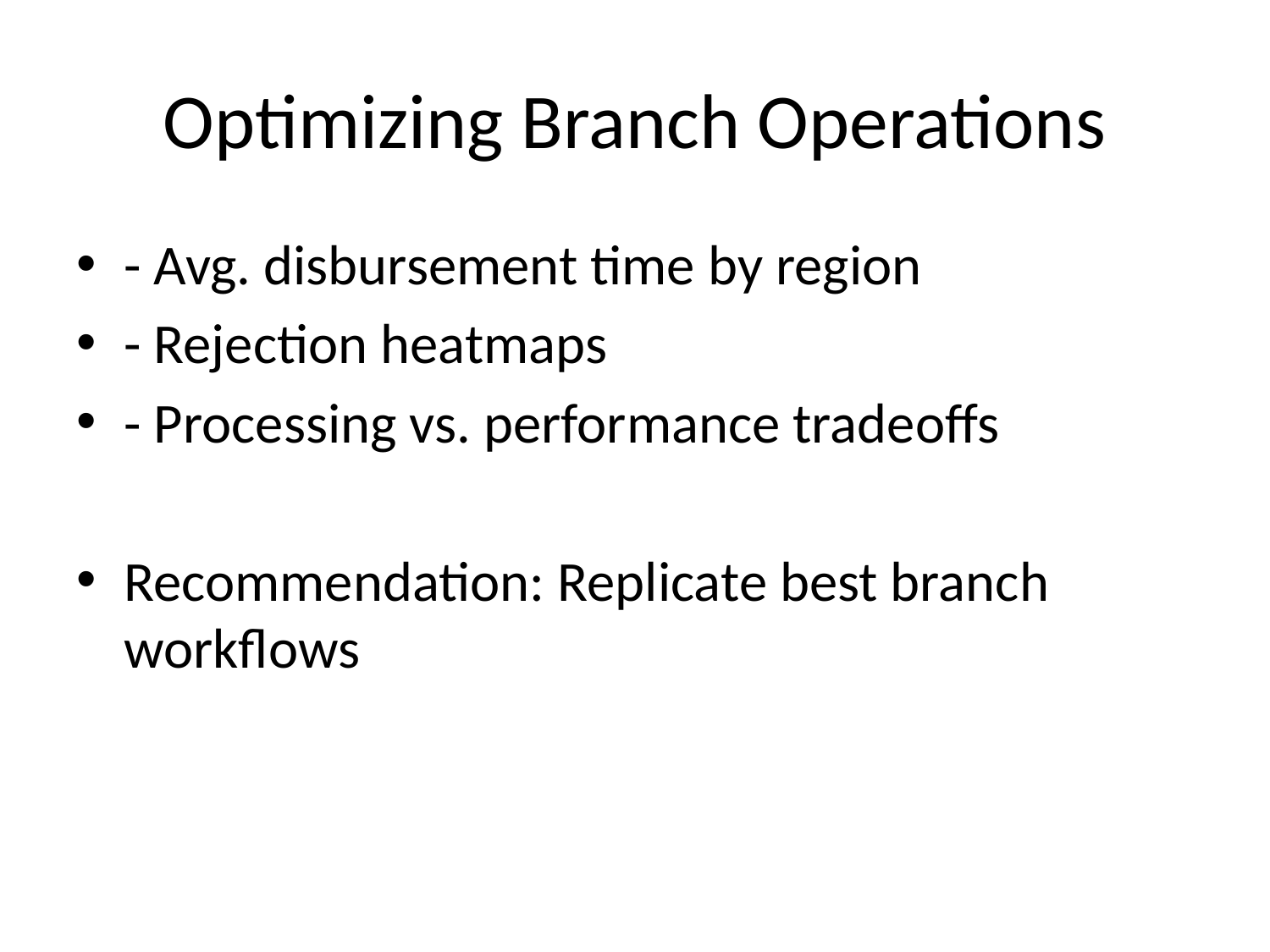

# Optimizing Branch Operations
- Avg. disbursement time by region
- Rejection heatmaps
- Processing vs. performance tradeoffs

Recommendation: Replicate best branch workflows